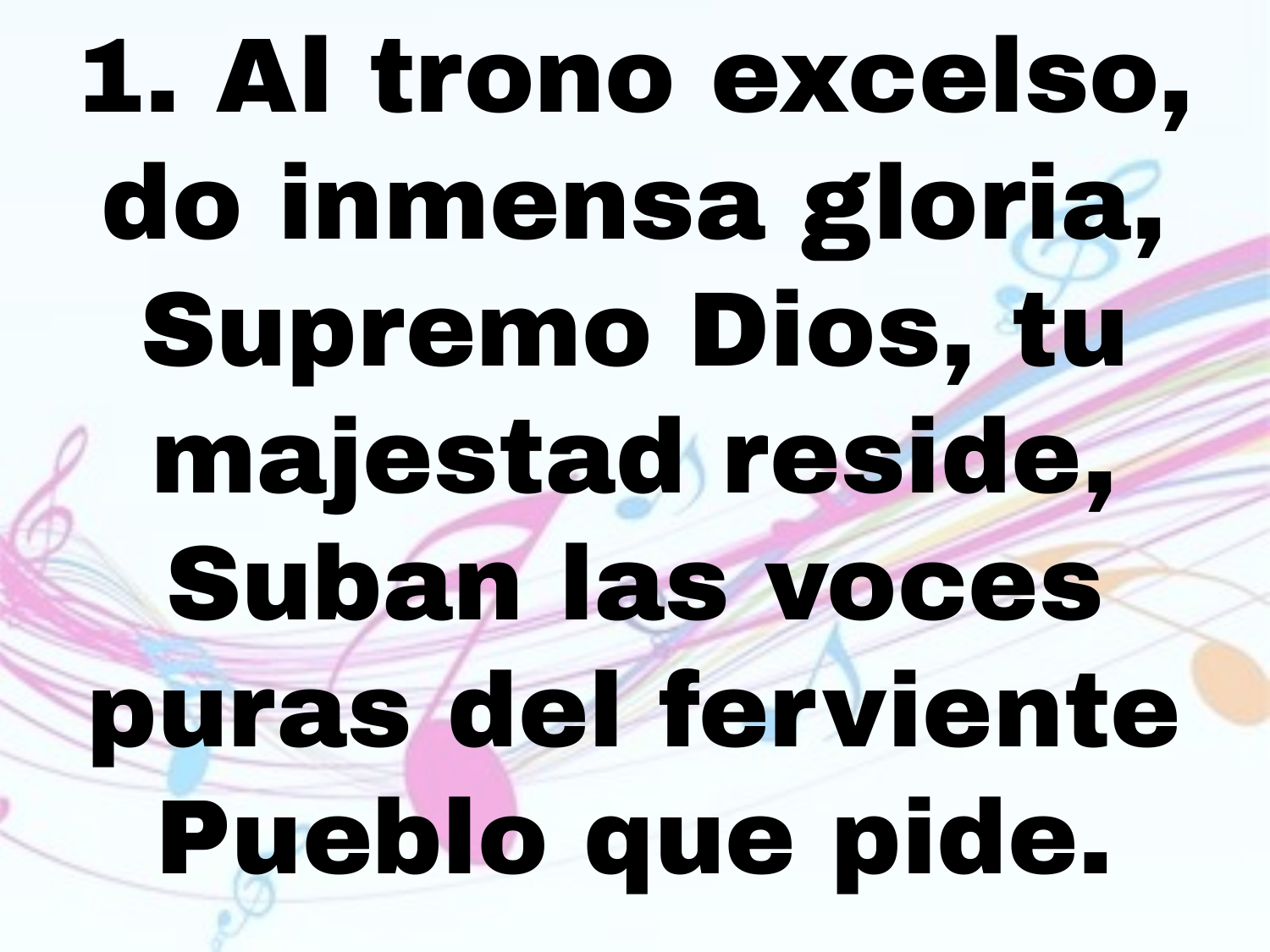

1. Al trono excelso, do inmensa gloria, Supremo Dios, tu majestad reside, Suban las voces puras del ferviente Pueblo que pide.